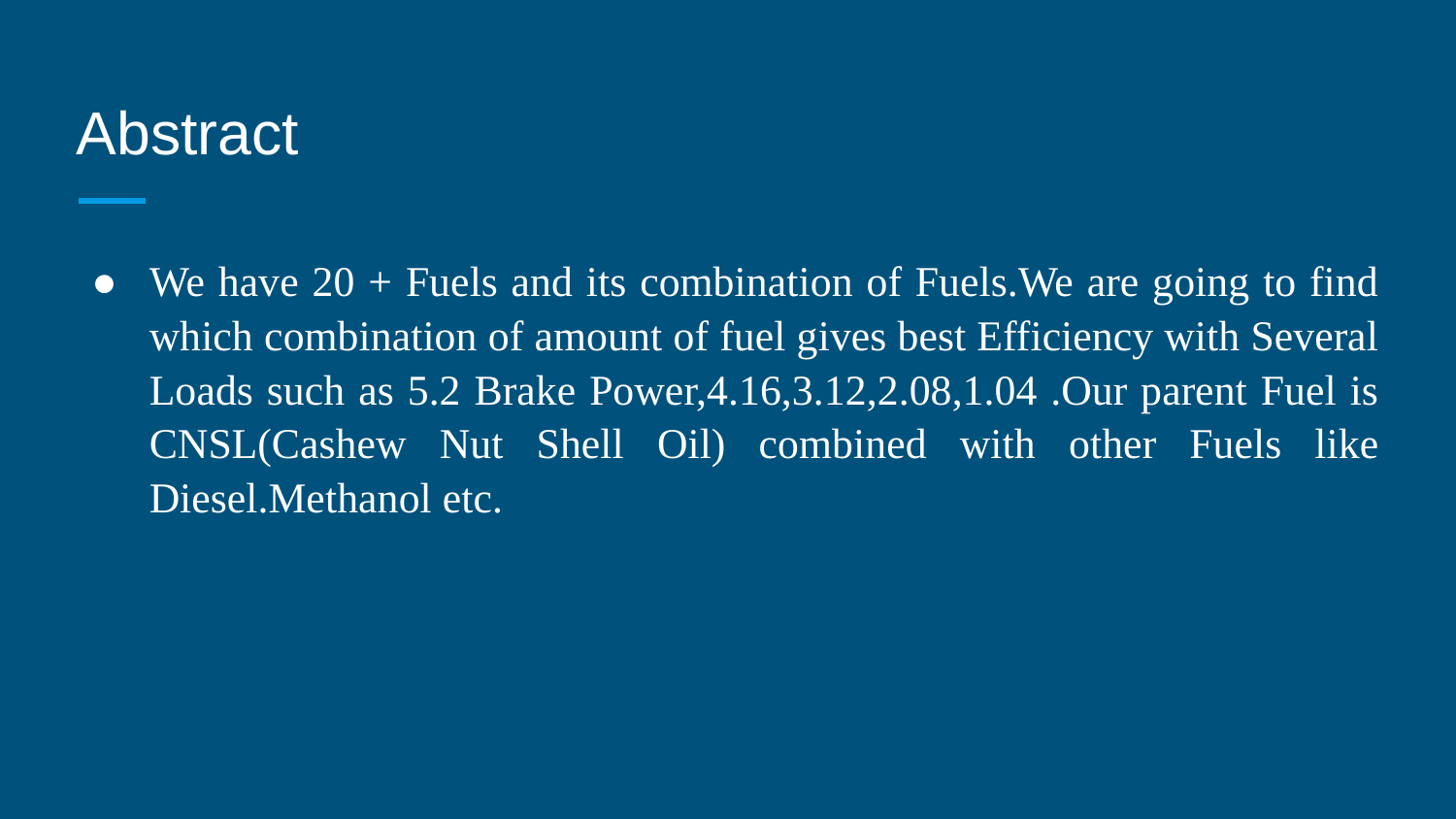

# Abstract
We have 20 + Fuels and its combination of Fuels.We are going to find which combination of amount of fuel gives best Efficiency with Several Loads such as 5.2 Brake Power,4.16,3.12,2.08,1.04 .Our parent Fuel is CNSL(Cashew Nut Shell Oil) combined with other Fuels like Diesel.Methanol etc.